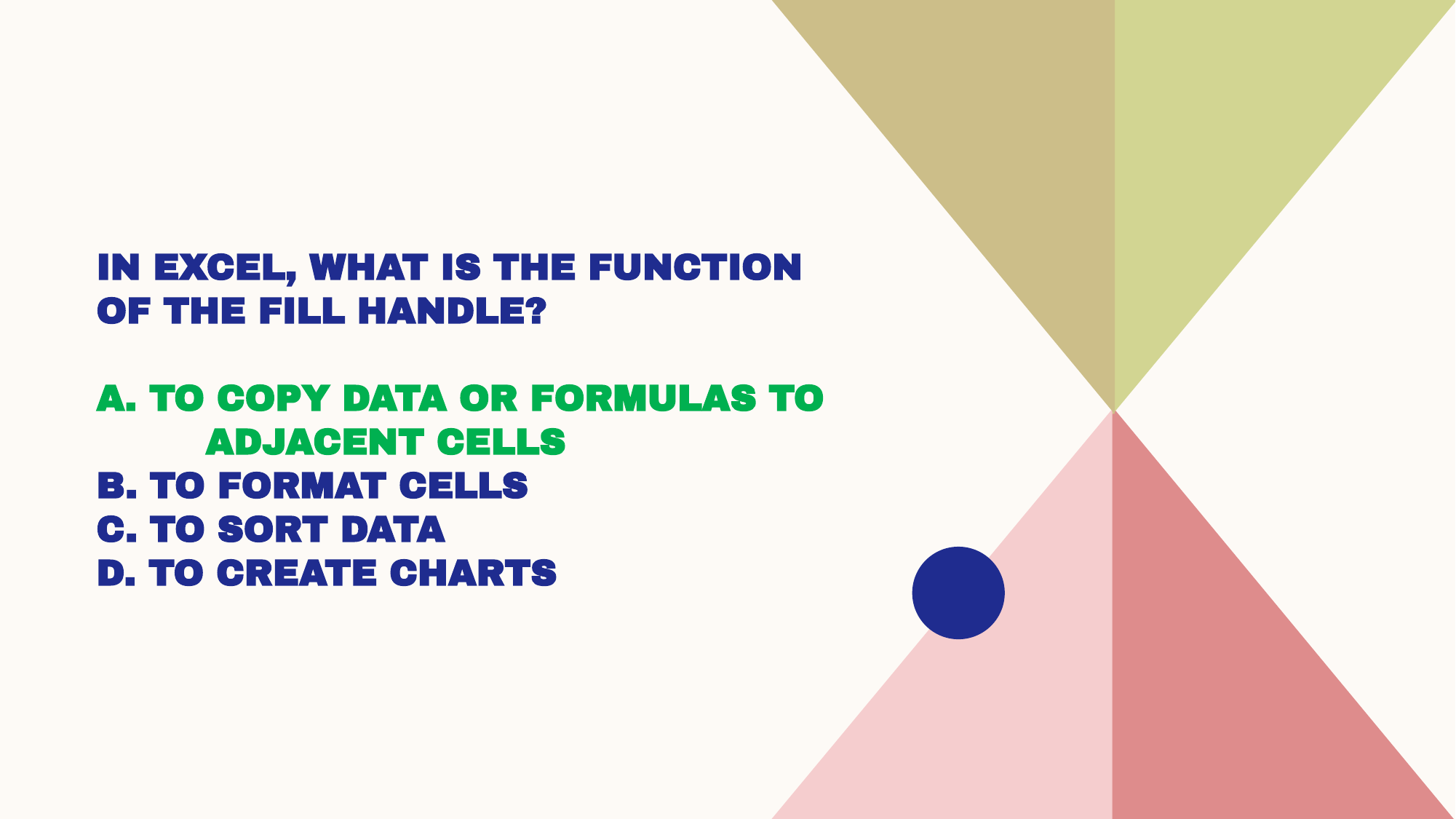

# In Excel, what is the function of the Fill Handle? A. To copy data or formulas to    	adjacent cells B. To format cells C. To sort data D. To create charts